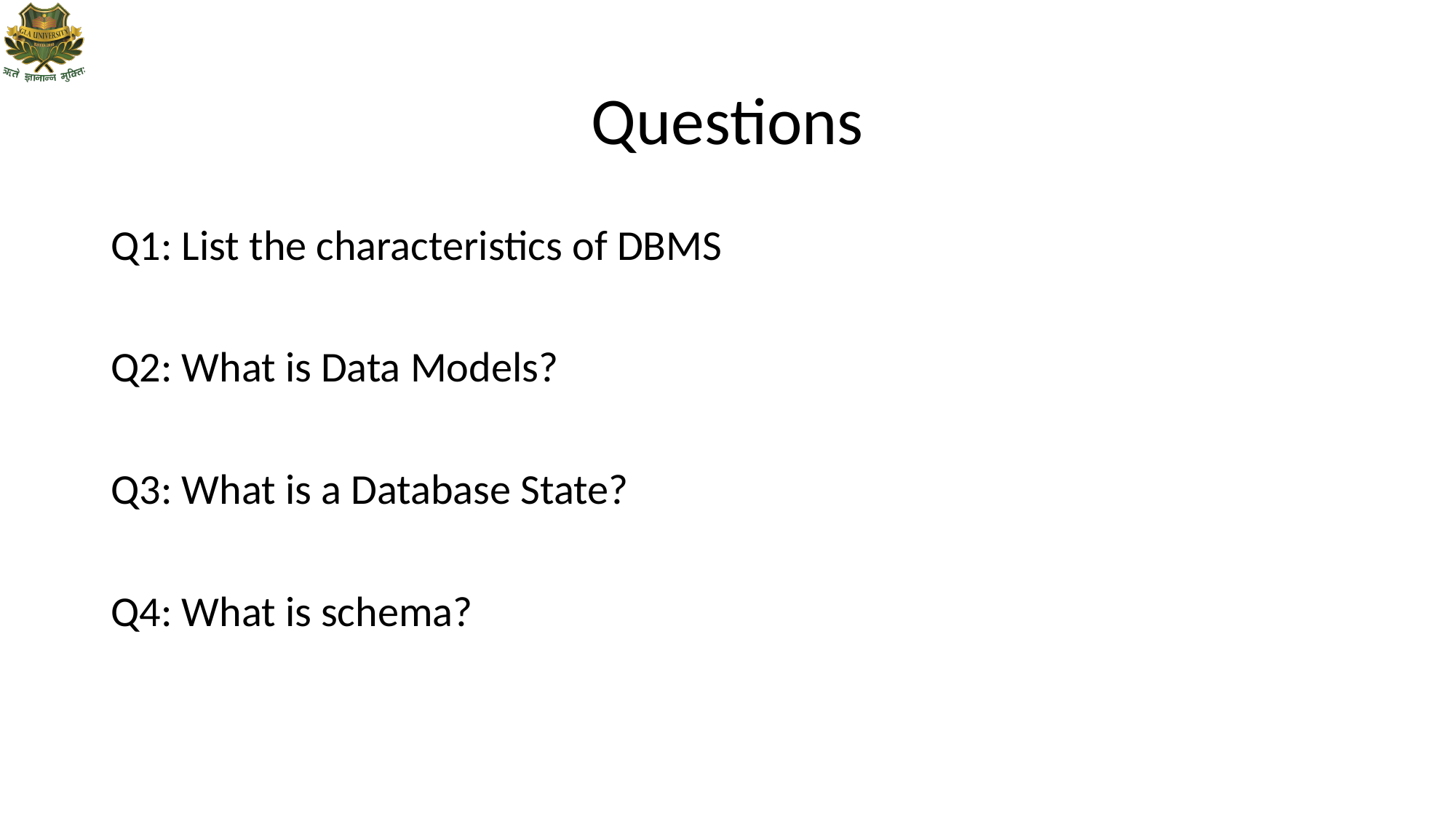

# Questions
Q1: List the characteristics of DBMS

Q2: What is Data Models?

Q3: What is a Database State?

Q4: What is schema?